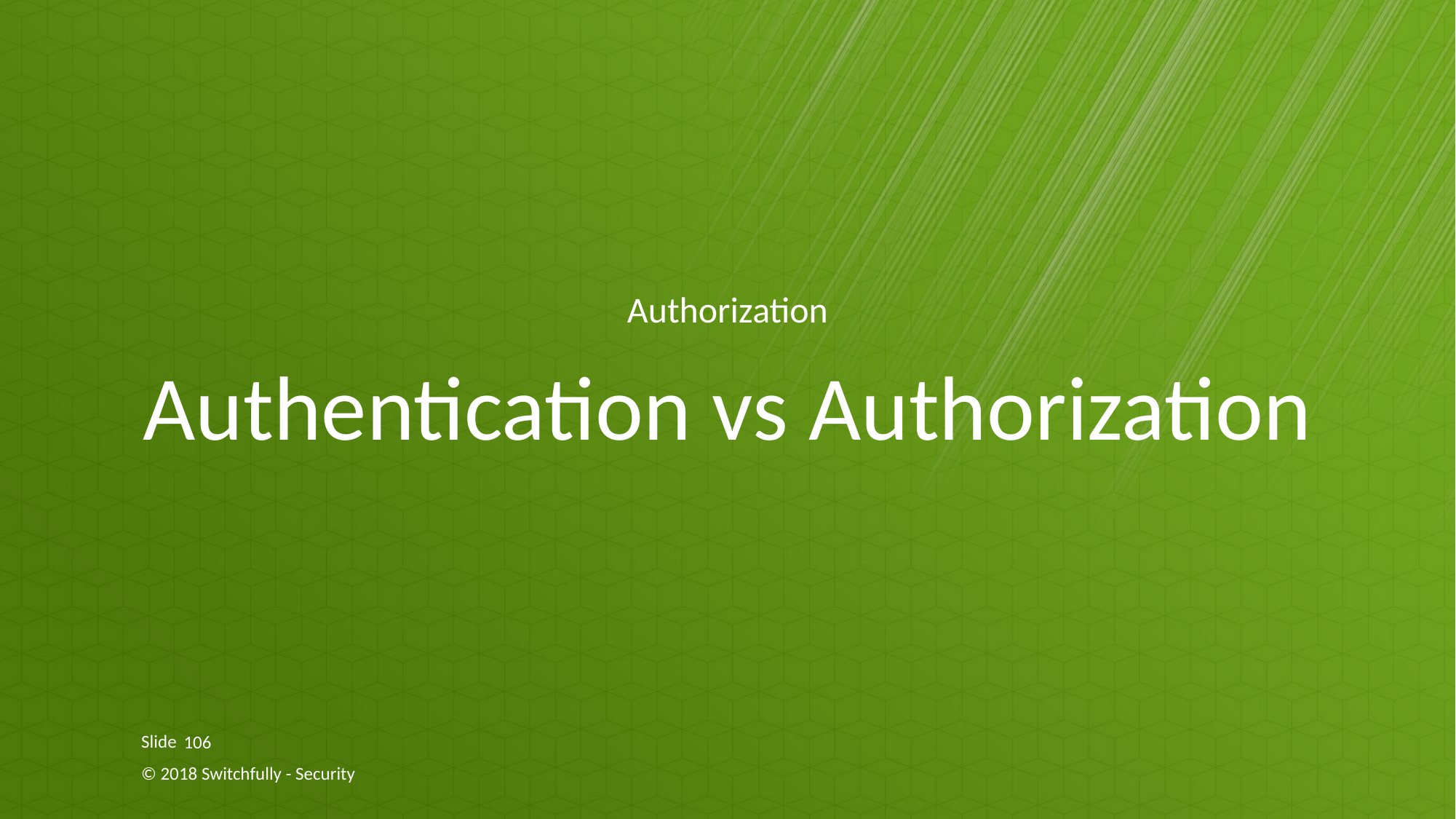

Authorization
# Authentication vs Authorization
106
© 2018 Switchfully - Security